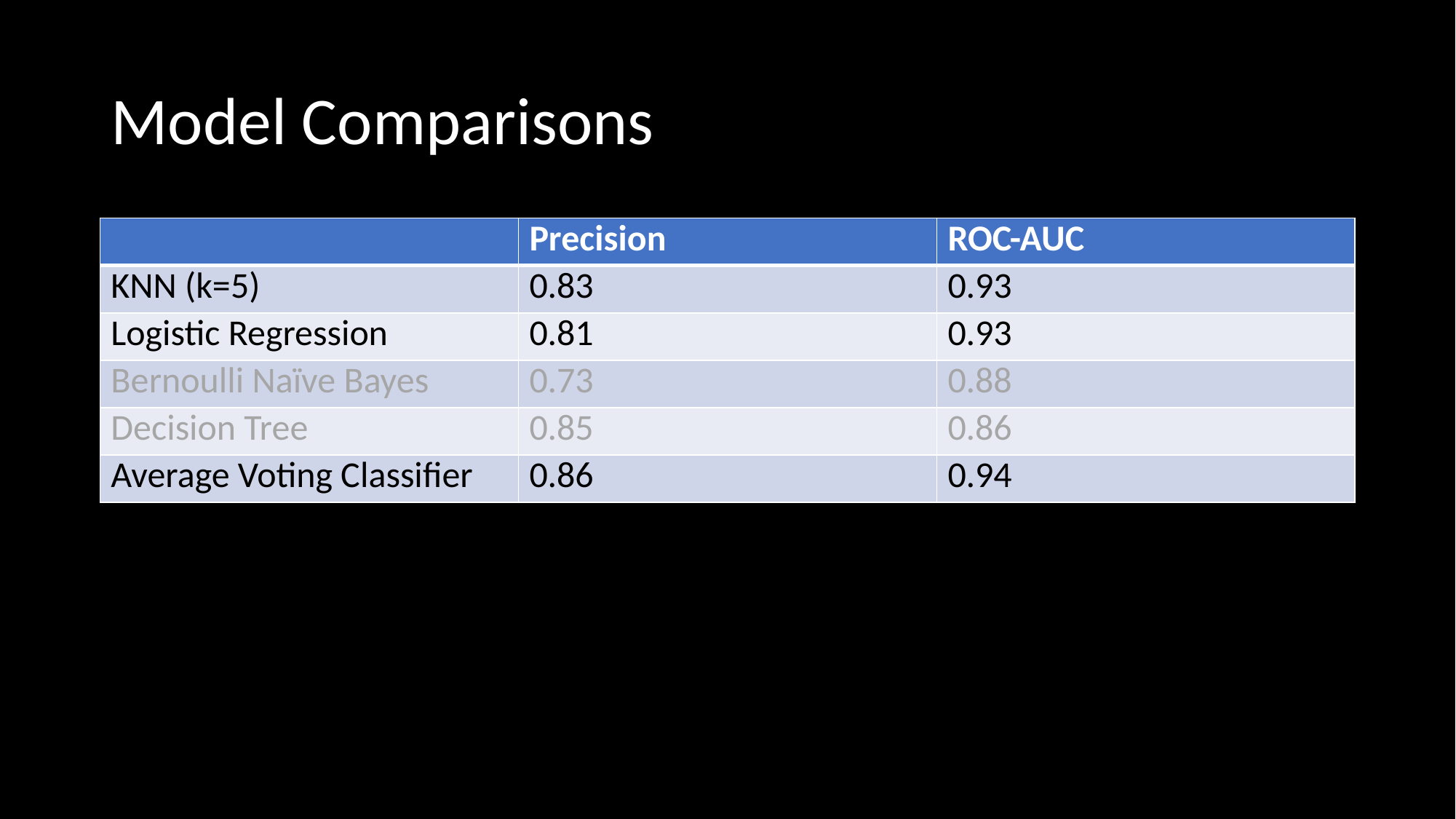

# Model Comparisons
|  | Precision | ROC-AUC |
| --- | --- | --- |
| KNN (k=5) | 0.83 | 0.93 |
| Logistic Regression | 0.81 | 0.93 |
| Bernoulli Naïve Bayes | 0.73 | 0.88 |
| Decision Tree | 0.85 | 0.86 |
| Average Voting Classifier | 0.86 | 0.94 |